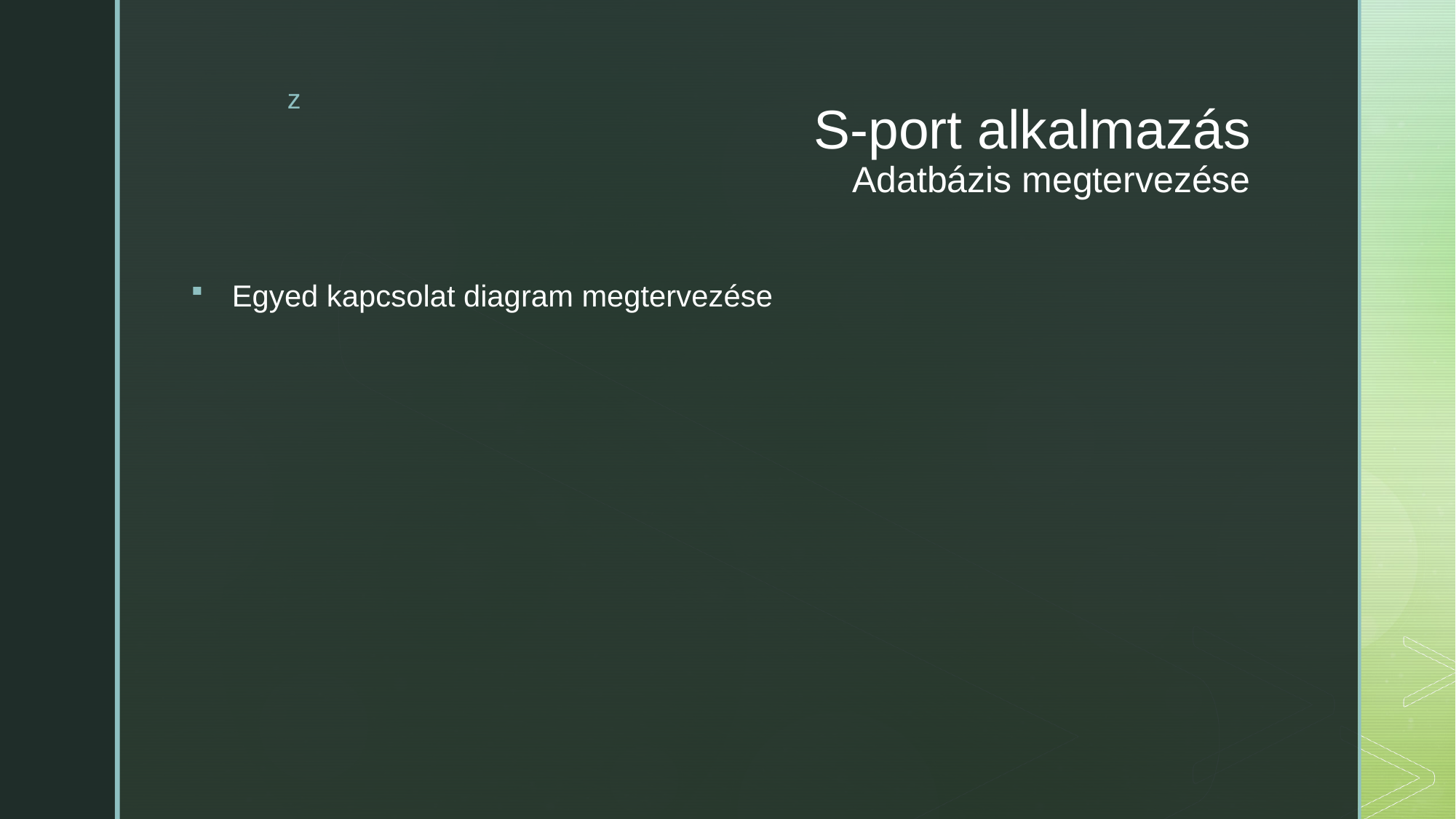

# S-port alkalmazás Adatbázis megtervezése
Egyed kapcsolat diagram megtervezése